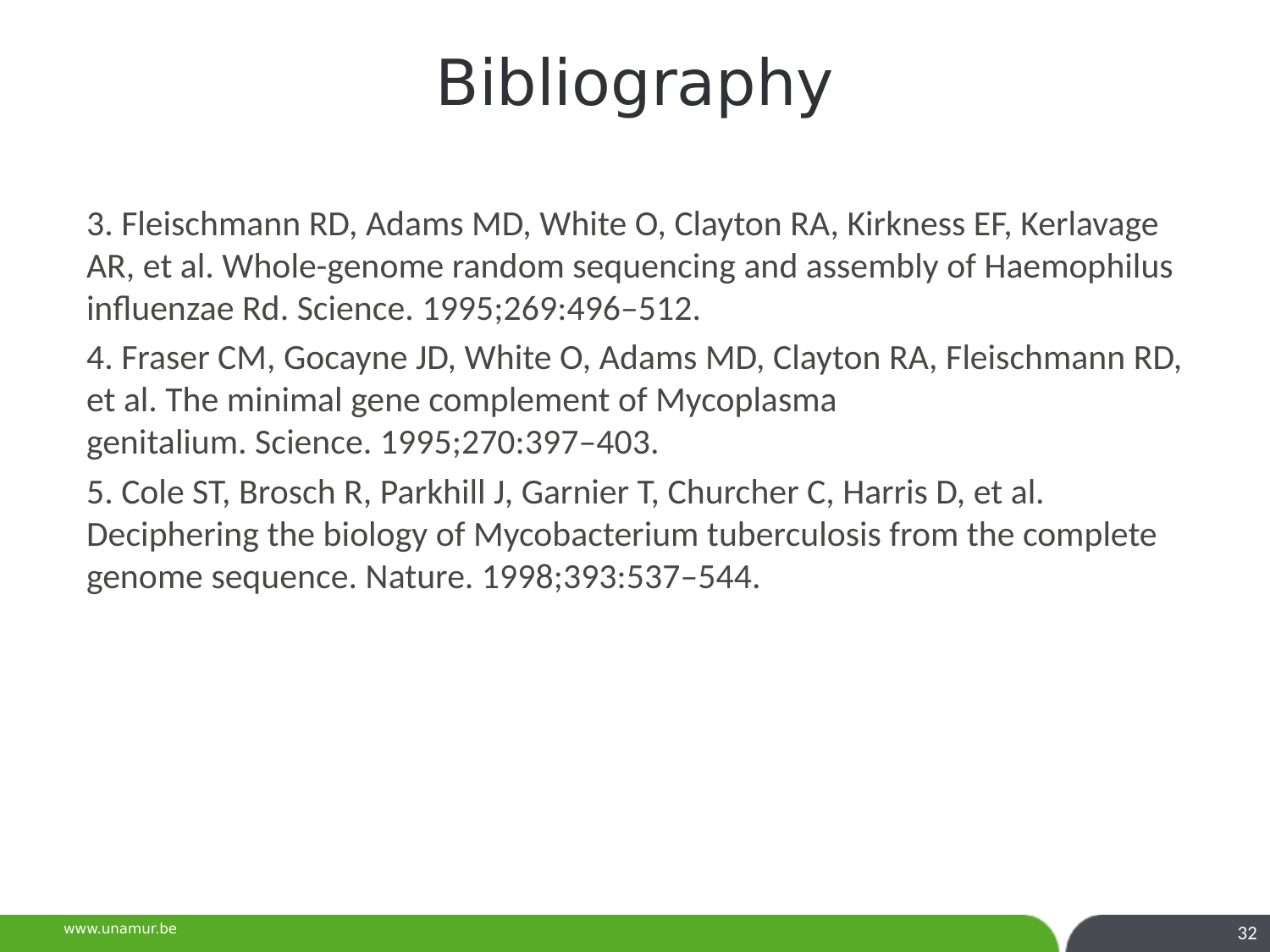

# Bibliography
3. Fleischmann RD, Adams MD, White O, Clayton RA, Kirkness EF, Kerlavage AR, et al. Whole-genome random sequencing and assembly of Haemophilus influenzae Rd. Science. 1995;269:496–512.
4. Fraser CM, Gocayne JD, White O, Adams MD, Clayton RA, Fleischmann RD, et al. The minimal gene complement of Mycoplasma genitalium. Science. 1995;270:397–403.
5. Cole ST, Brosch R, Parkhill J, Garnier T, Churcher C, Harris D, et al. Deciphering the biology of Mycobacterium tuberculosis from the complete genome sequence. Nature. 1998;393:537–544.
32